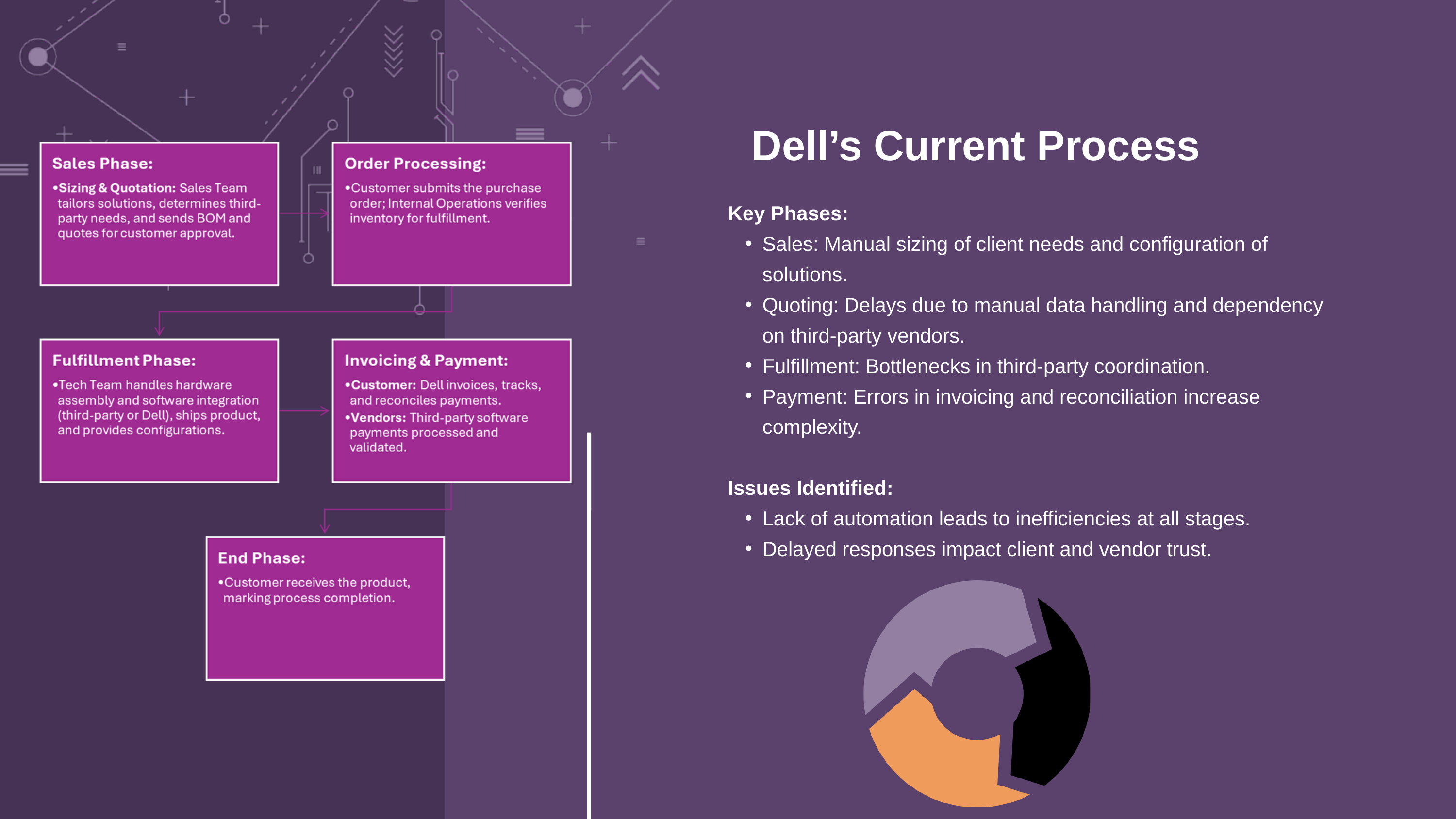

Dell’s Current Process

Key Phases:
Sales: Manual sizing of client needs and configuration of solutions.
Quoting: Delays due to manual data handling and dependency on third-party vendors.
Fulfillment: Bottlenecks in third-party coordination.
Payment: Errors in invoicing and reconciliation increase complexity.

Issues Identified:
Lack of automation leads to inefficiencies at all stages.
Delayed responses impact client and vendor trust.